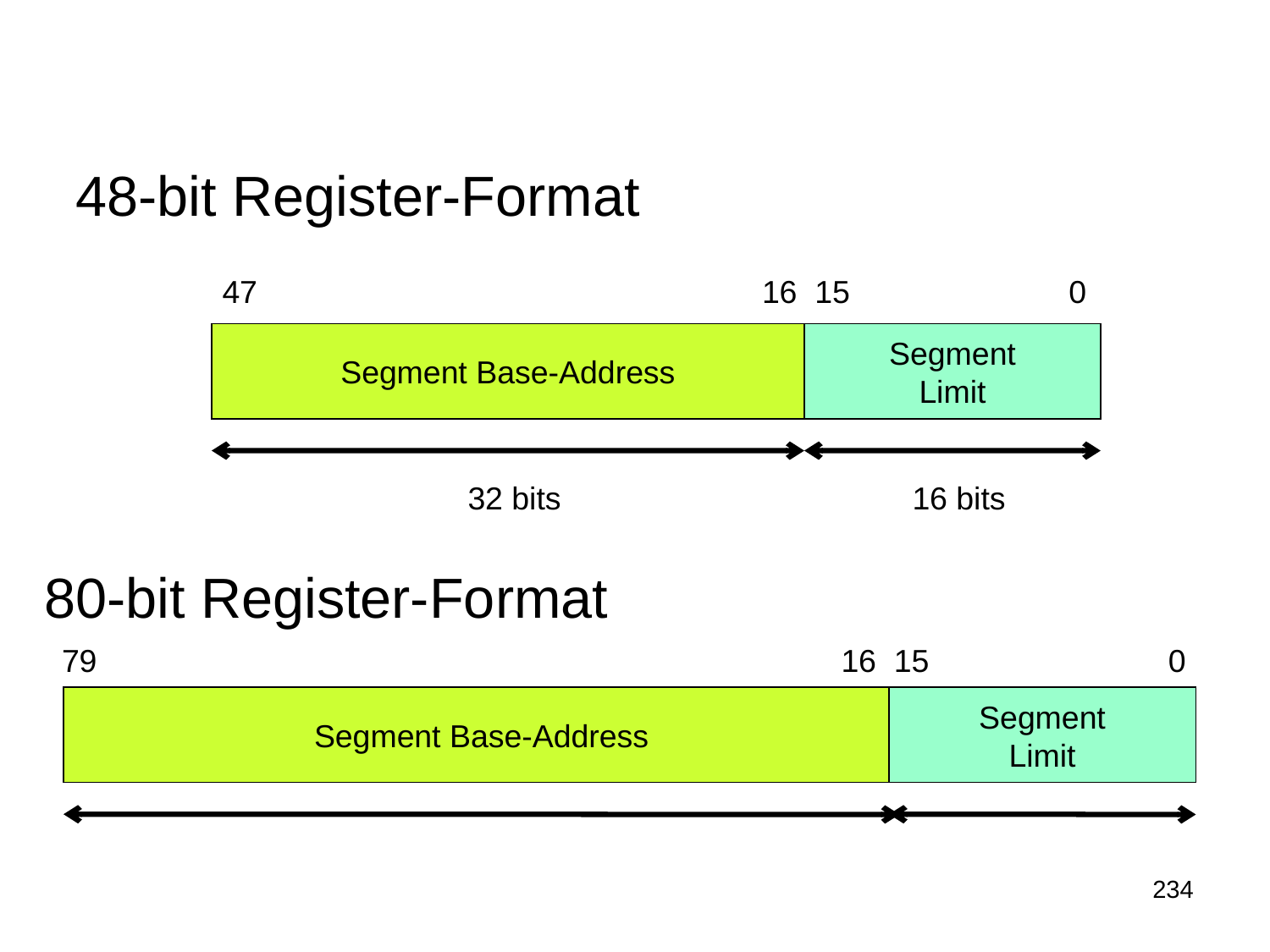

48-bit Register-Format
47
16
15
0

Segment Base-Address
Segment
Limit

32 bits
16 bits
80-bit Register-Format
79                                                                                    16  15                           0
Segment Base-Address

Segment
Limit

234